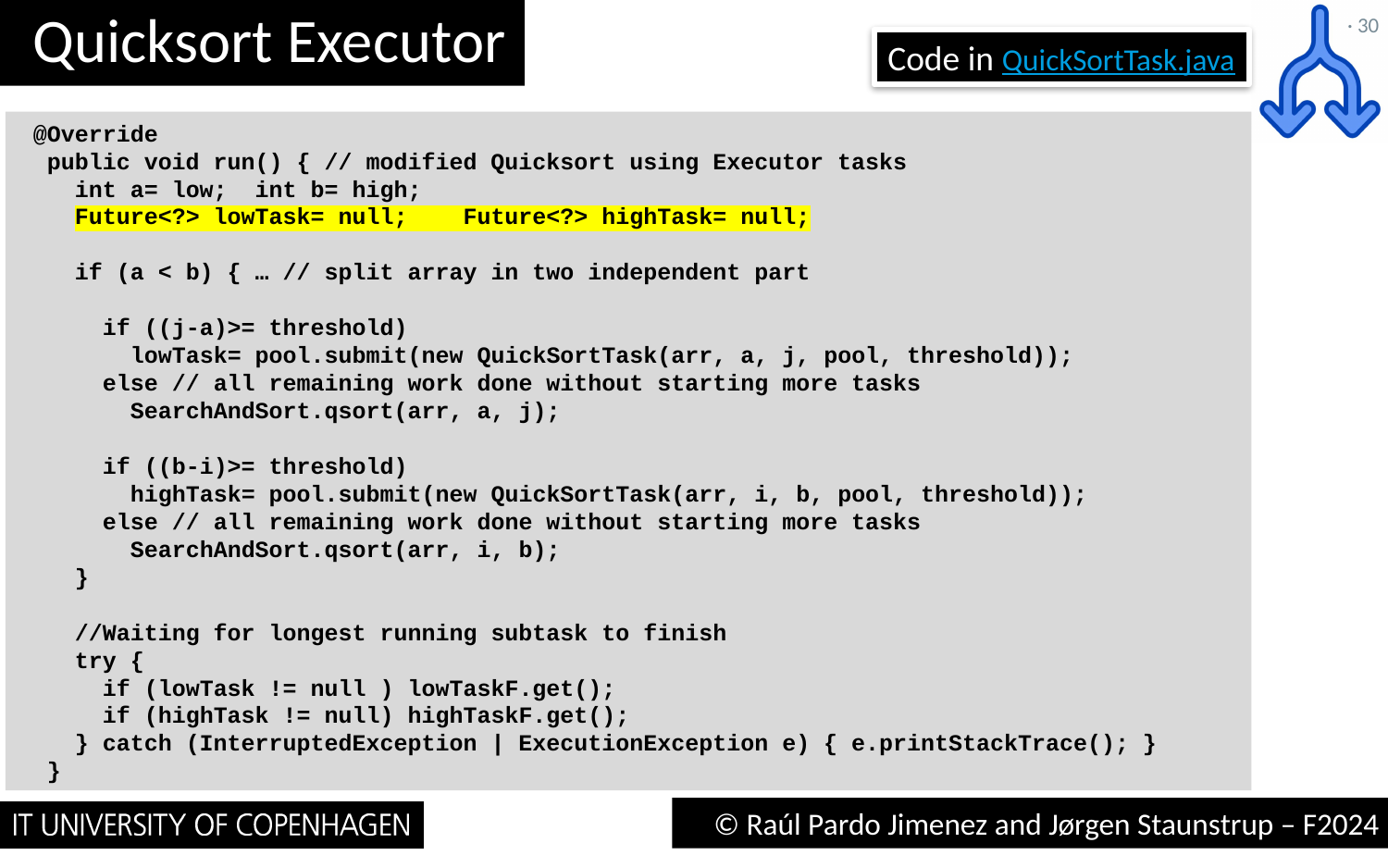

# Quicksort Executor
· 30
Code in QuickSortTask.java
 @Override
  public void run() { // modified Quicksort using Executor tasks
    int a= low;  int b= high;
    Future<?> lowTask= null;    Future<?> highTask= null;

    if (a < b) { … // split array in two independent part

      if ((j-a)>= threshold)
        lowTask= pool.submit(new QuickSortTask(arr, a, j, pool, threshold));
      else // all remaining work done without starting more tasks
        SearchAndSort.qsort(arr, a, j);

      if ((b-i)>= threshold)
        highTask= pool.submit(new QuickSortTask(arr, i, b, pool, threshold));
      else // all remaining work done without starting more tasks
        SearchAndSort.qsort(arr, i, b);
    }

    //Waiting for longest running subtask to finish
    try {
      if (lowTask != null ) lowTaskF.get();
      if (highTask != null) highTaskF.get();
    } catch (InterruptedException | ExecutionException e) { e.printStackTrace(); }
  }